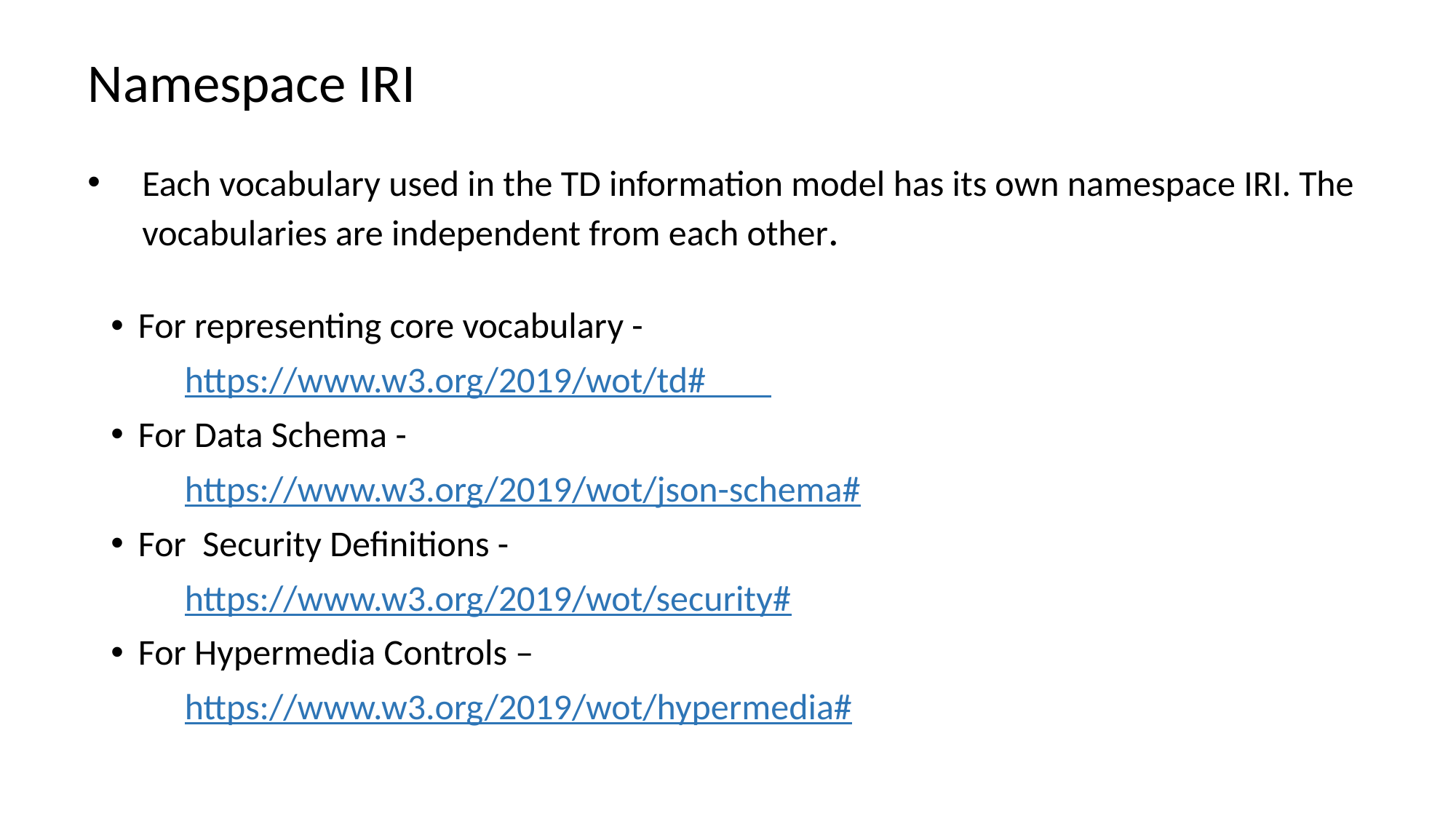

# Namespace IRI
Each vocabulary used in the TD information model has its own namespace IRI. The vocabularies are independent from each other.
For representing core vocabulary -
         https://www.w3.org/2019/wot/td#
For Data Schema -
         https://www.w3.org/2019/wot/json-schema#
For  Security Definitions -
         https://www.w3.org/2019/wot/security#
For Hypermedia Controls –
         https://www.w3.org/2019/wot/hypermedia#